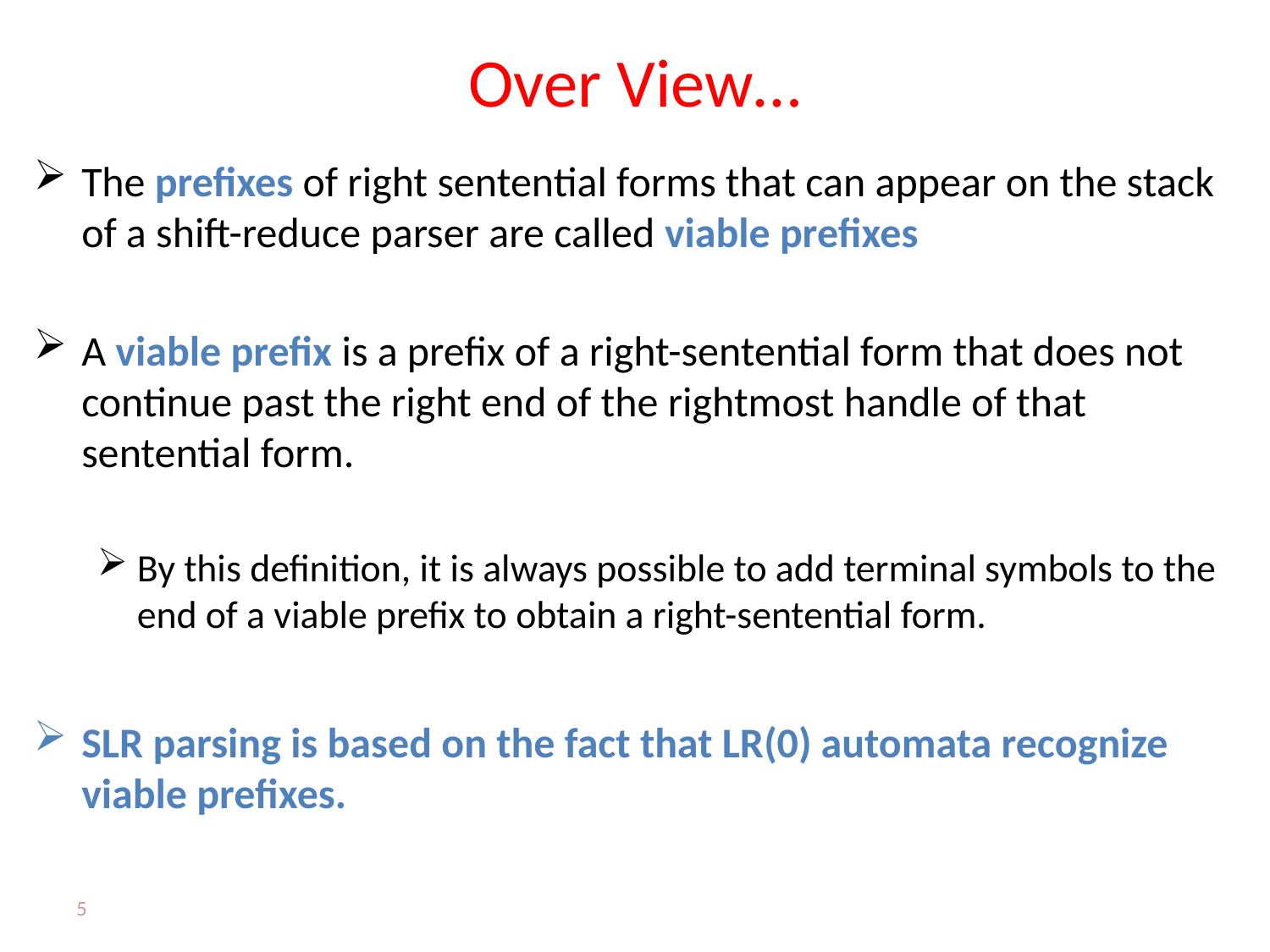

# Over View…
The prefixes of right sentential forms that can appear on the stack of a shift-reduce parser are called viable prefixes

A viable prefix is a prefix of a right-sentential form that does not continue past the right end of the rightmost handle of that sentential form.

By this definition, it is always possible to add terminal symbols to the end of a viable prefix to obtain a right-sentential form.

SLR parsing is based on the fact that LR(0) automata recognize viable prefixes.
5